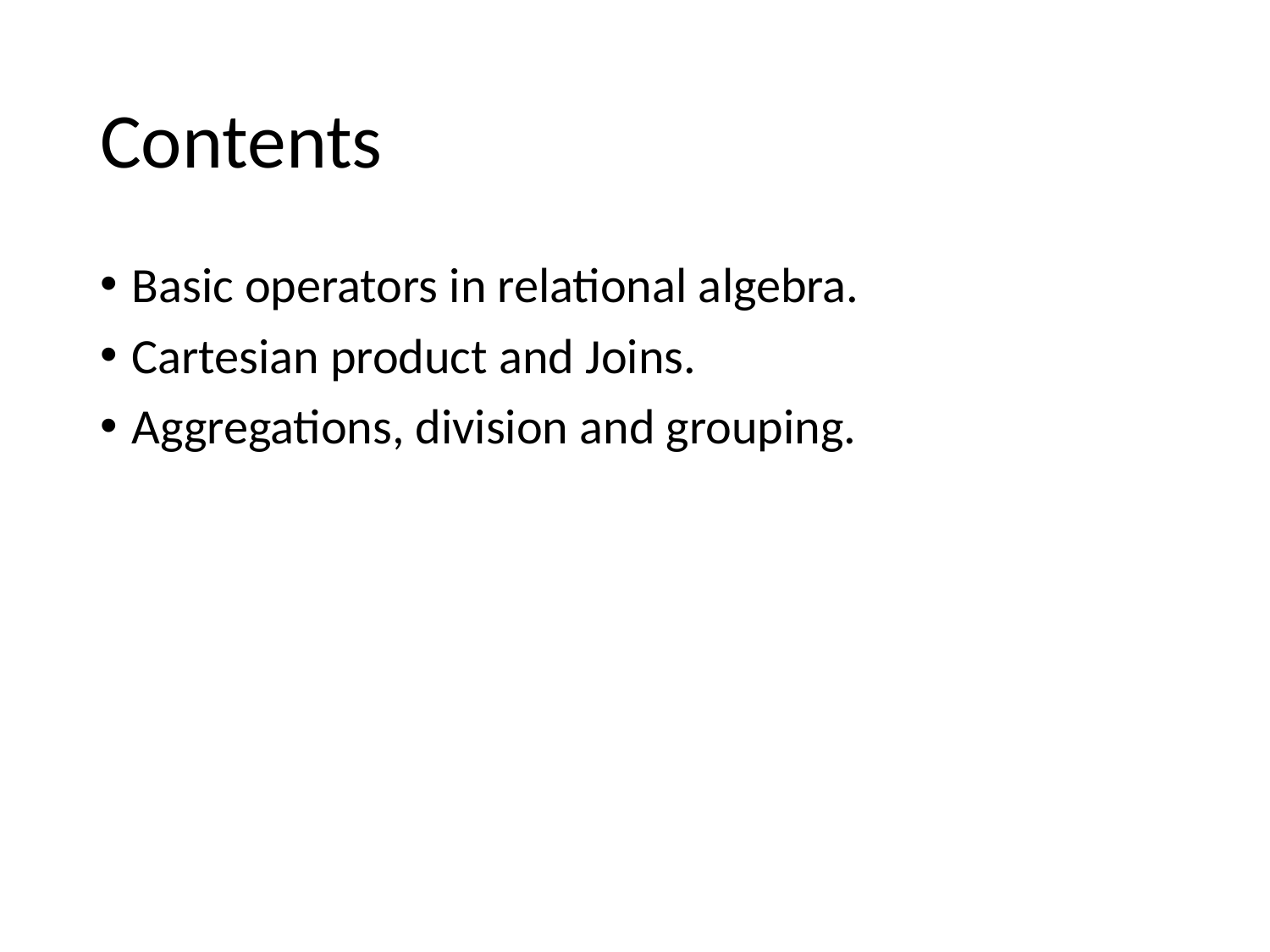

# Contents
Basic operators in relational algebra.
Cartesian product and Joins.
Aggregations, division and grouping.